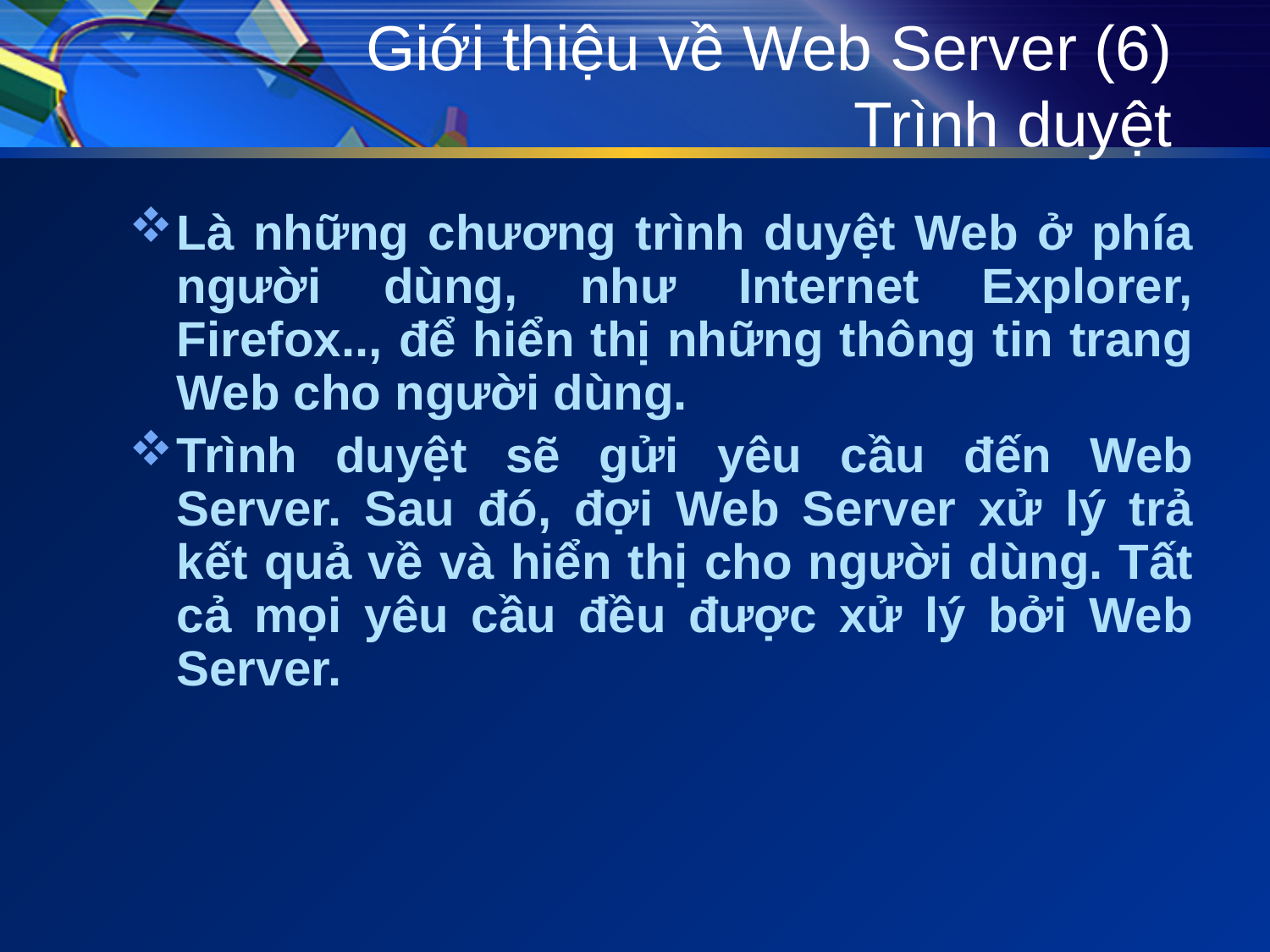

# Giới thiệu về Web Server (6) Trình duyệt
Là những chương trình duyệt Web ở phía người dùng, như Internet Explorer, Firefox.., để hiển thị những thông tin trang Web cho người dùng.
Trình duyệt sẽ gửi yêu cầu đến Web Server. Sau đó, đợi Web Server xử lý trả kết quả về và hiển thị cho người dùng. Tất cả mọi yêu cầu đều được xử lý bởi Web Server.